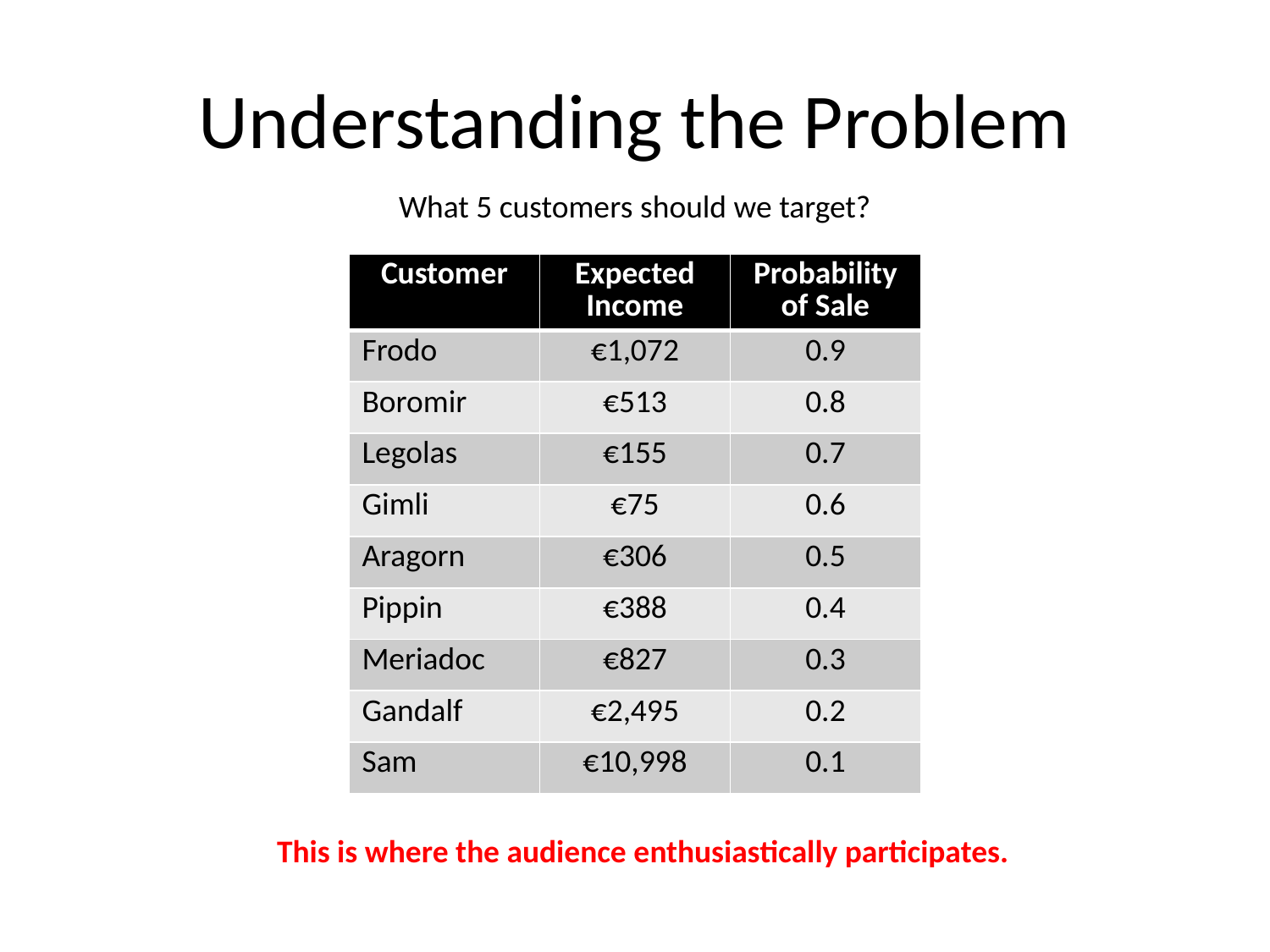

# Understanding the Problem
What 5 customers should we target?
| Customer | Expected Income | Probability of Sale |
| --- | --- | --- |
| Frodo | €1,072 | 0.9 |
| Boromir | €513 | 0.8 |
| Legolas | €155 | 0.7 |
| Gimli | €75 | 0.6 |
| Aragorn | €306 | 0.5 |
| Pippin | €388 | 0.4 |
| Meriadoc | €827 | 0.3 |
| Gandalf | €2,495 | 0.2 |
| Sam | €10,998 | 0.1 |
This is where the audience enthusiastically participates.